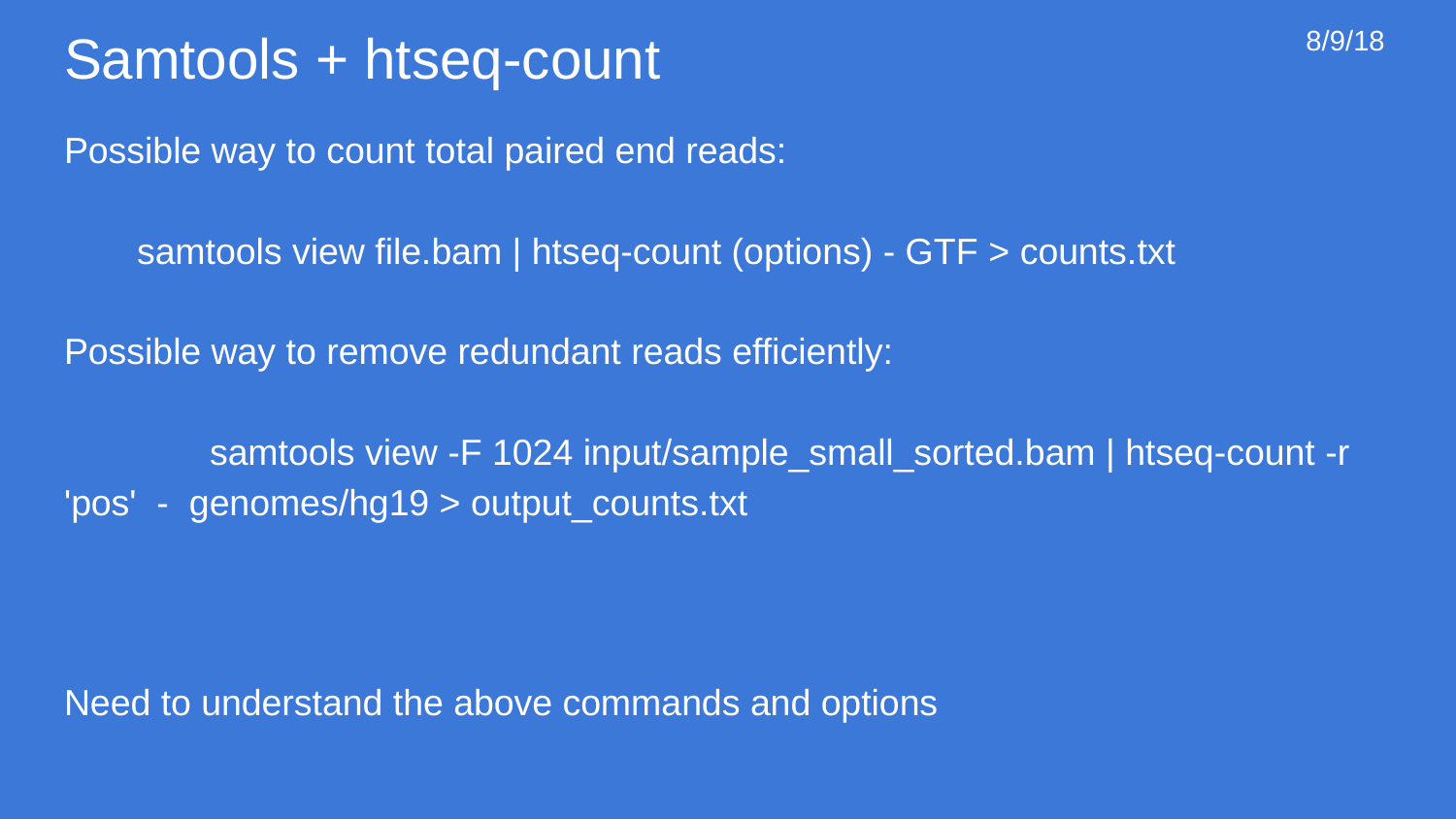

# Samtools + htseq-count
8/9/18
Possible way to count total paired end reads:

samtools view file.bam | htseq-count (options) - GTF > counts.txt

Possible way to remove redundant reads efficiently:

	samtools view -F 1024 input/sample_small_sorted.bam | htseq-count -r 'pos'  -  genomes/hg19 > output_counts.txt

Need to understand the above commands and options